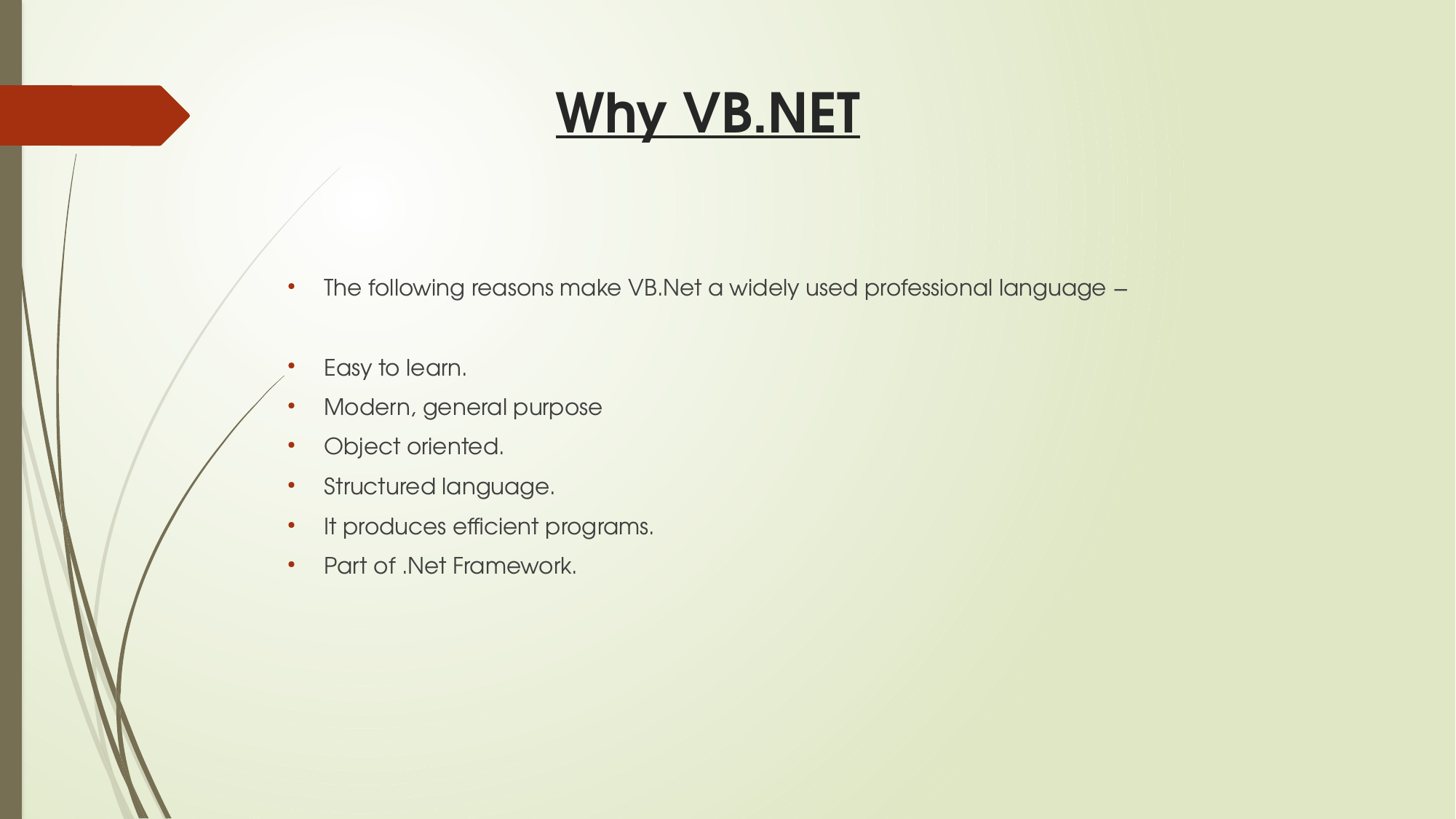

Why VB.NET
The following reasons make VB.Net a widely used professional language −

Easy to learn.
Modern, general purpose
Object oriented.
Structured language.
It produces efficient programs.
Part of .Net Framework.